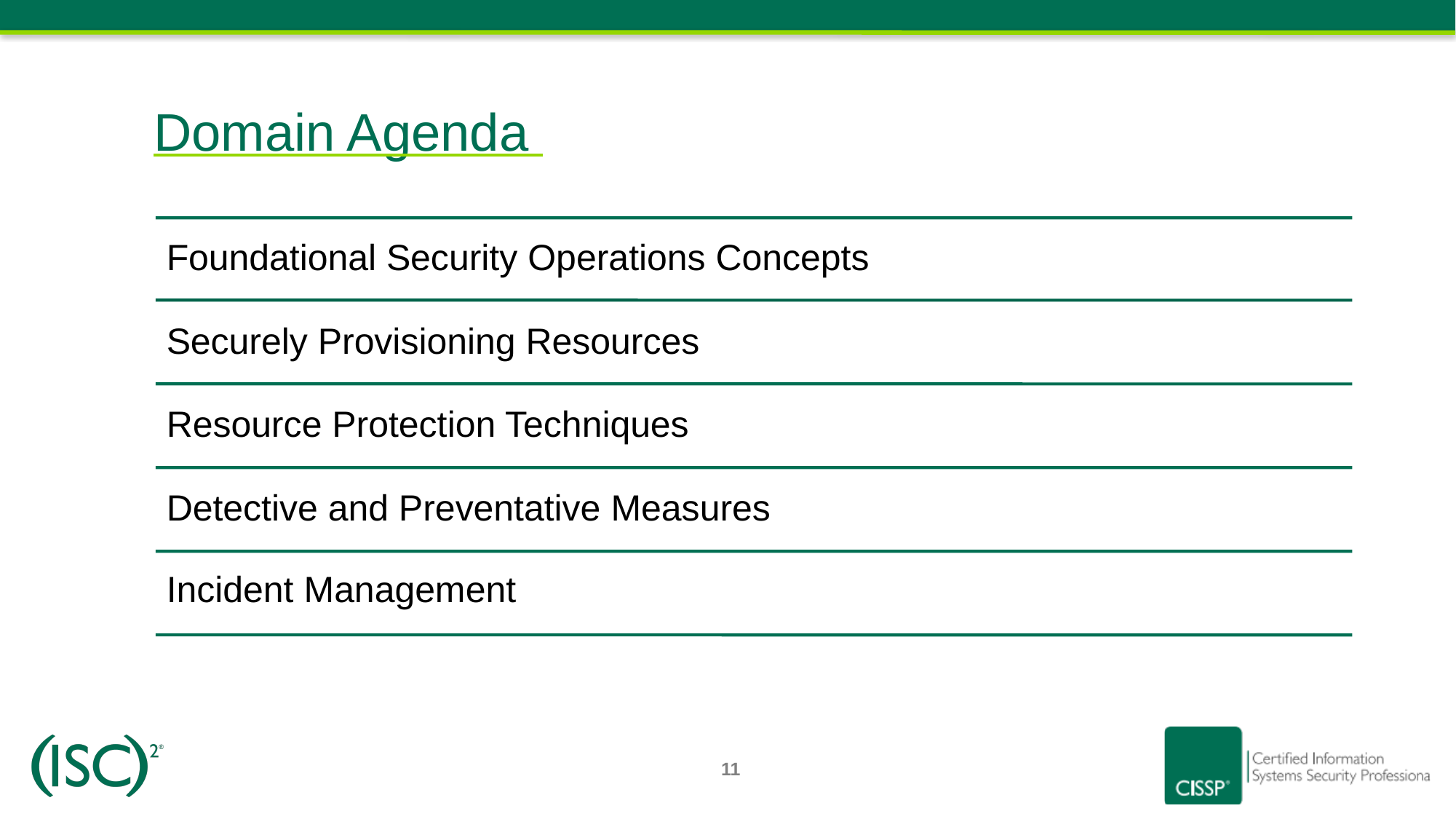

# Domain Agenda
Foundational Security Operations Concepts
Securely Provisioning Resources
Resource Protection Techniques
Detective and Preventative Measures
Incident Management